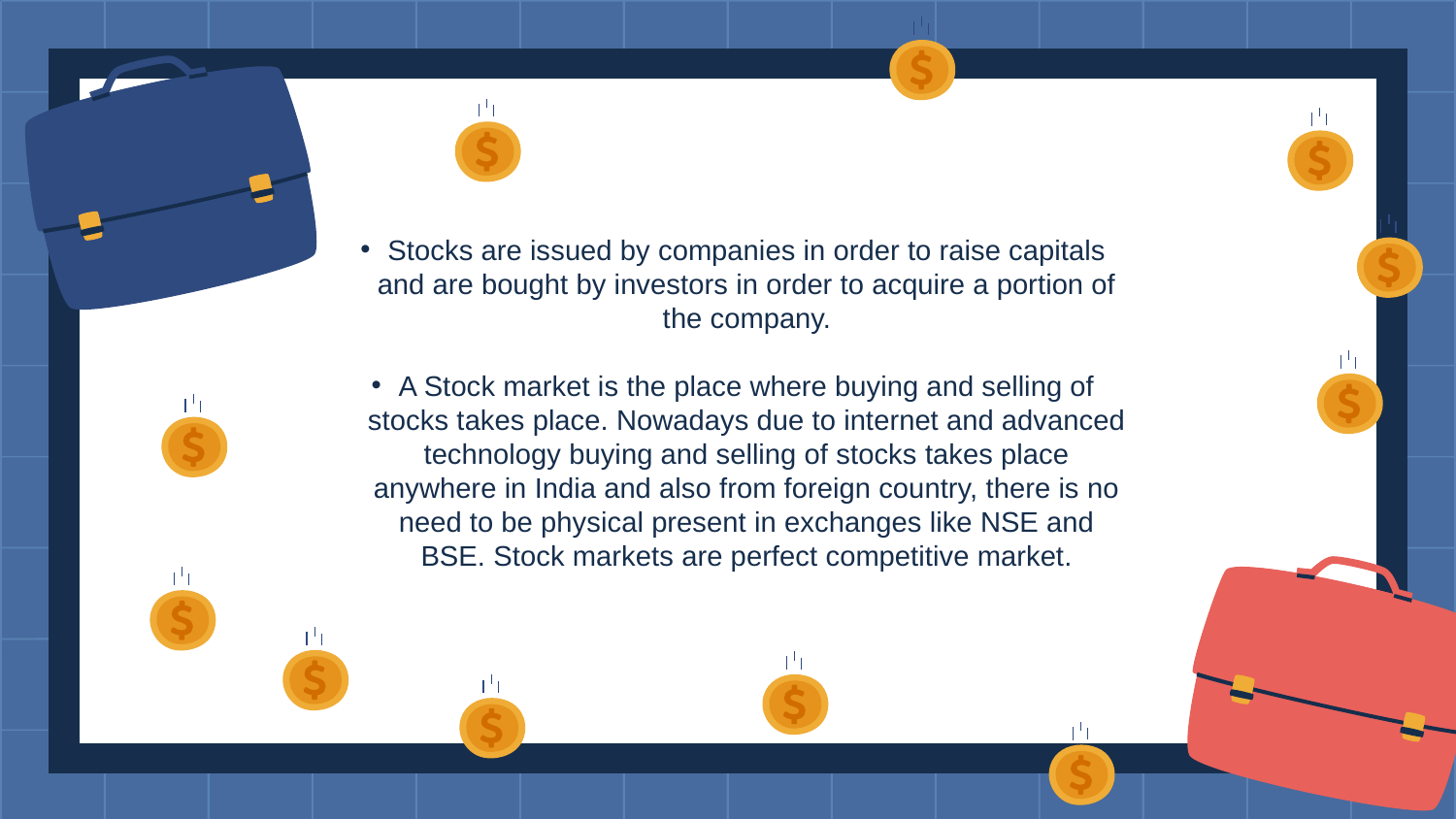

Stocks are issued by companies in order to raise capitals and are bought by investors in order to acquire a portion of the company.

A Stock market is the place where buying and selling of stocks takes place. Nowadays due to internet and advanced technology buying and selling of stocks takes place anywhere in India and also from foreign country, there is no need to be physical present in exchanges like NSE and BSE. Stock markets are perfect competitive market.